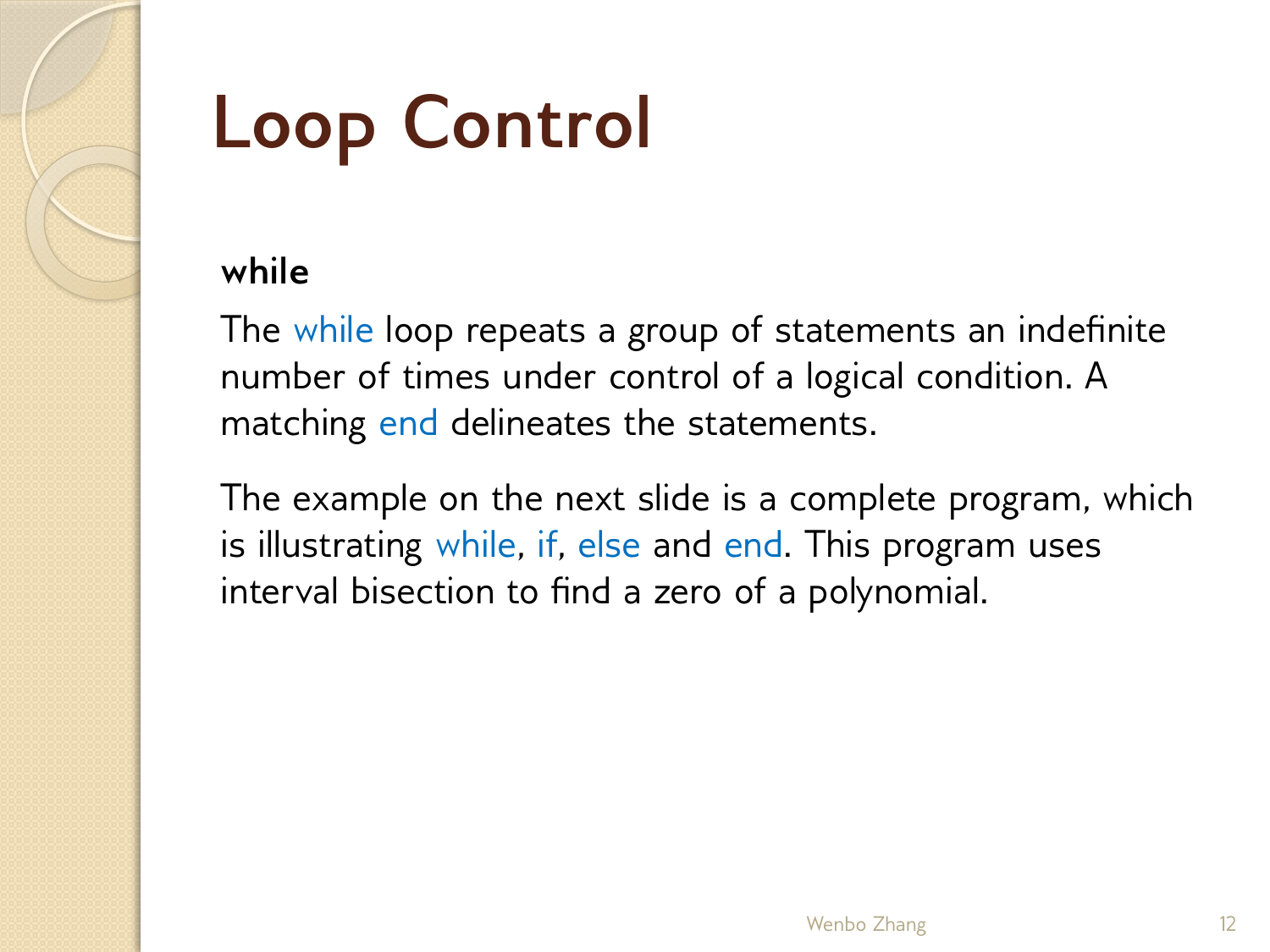

# Loop Control
while
The while loop repeats a group of statements an indefinite number of times under control of a logical condition. A matching end delineates the statements.
The example on the next slide is a complete program, which is illustrating while, if, else and end. This program uses interval bisection to find a zero of a polynomial.
Wenbo Zhang
12